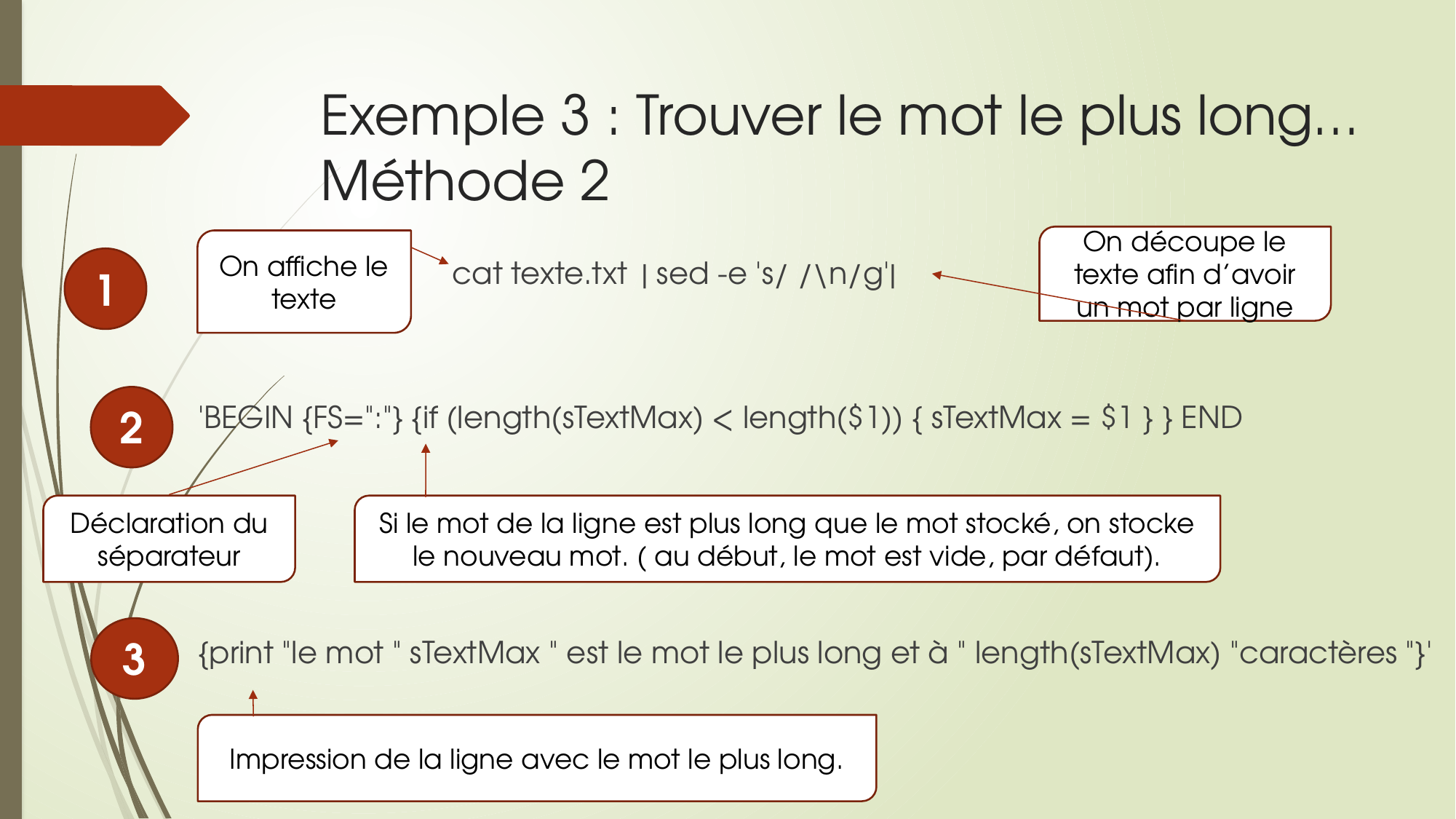

# Exemple 3 : Trouver le mot le plus long… Méthode 2
On découpe le texte afin d’avoir un mot par ligne
On affiche le texte
| sed -e 's/ /\n/g'|
cat texte.txt
1
2
'BEGIN {FS=":"} {if (length(sTextMax) < length($1)) { sTextMax = $1 } } END
Déclaration du séparateur
Si le mot de la ligne est plus long que le mot stocké, on stocke le nouveau mot. ( au début, le mot est vide, par défaut).
3
{print "le mot " sTextMax " est le mot le plus long et à " length(sTextMax) "caractères "}'
Impression de la ligne avec le mot le plus long.